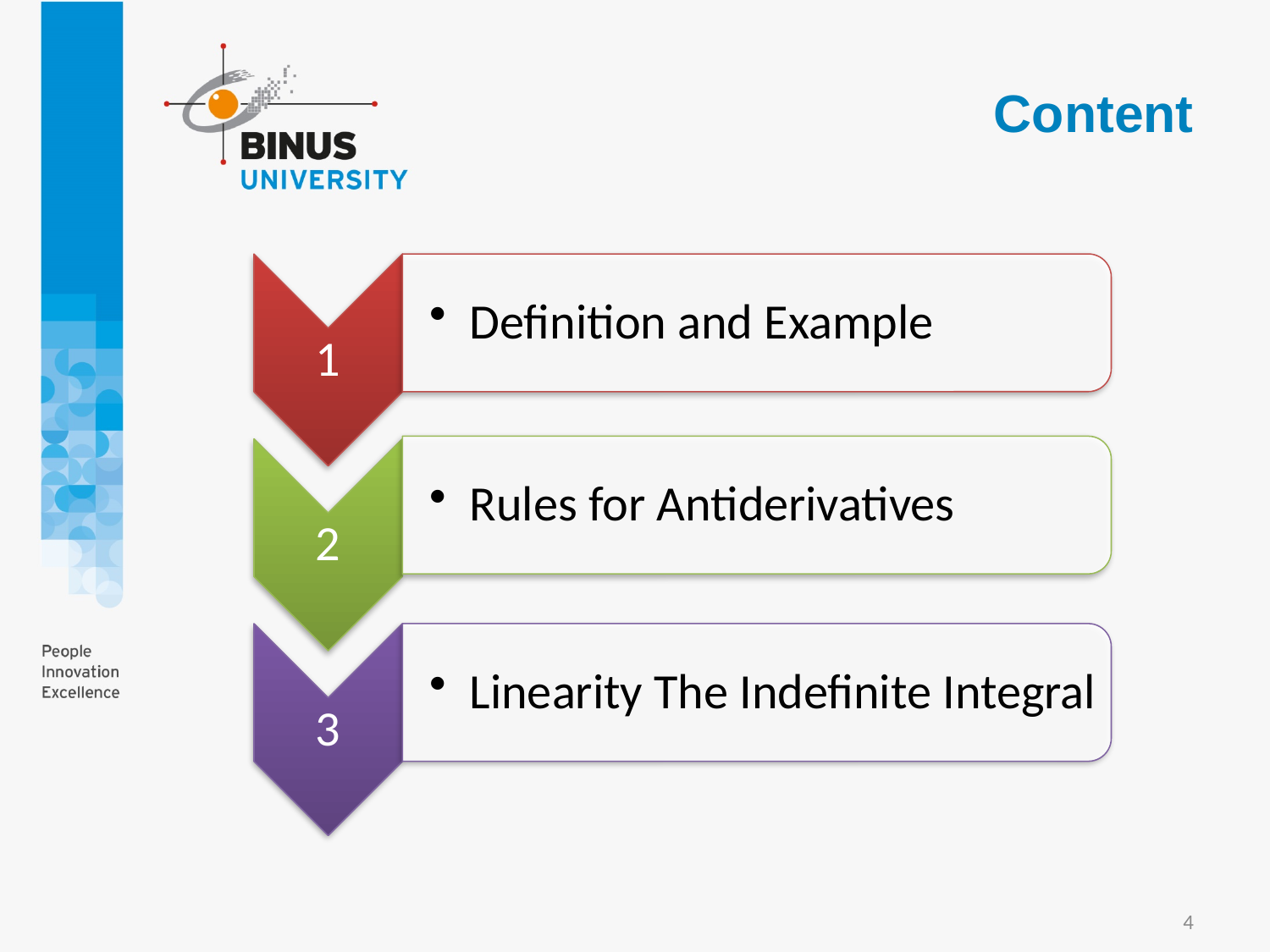

Content

1
Definition and Example
2
Rules for Antiderivatives
3
Linearity The Indefinite Integral
4